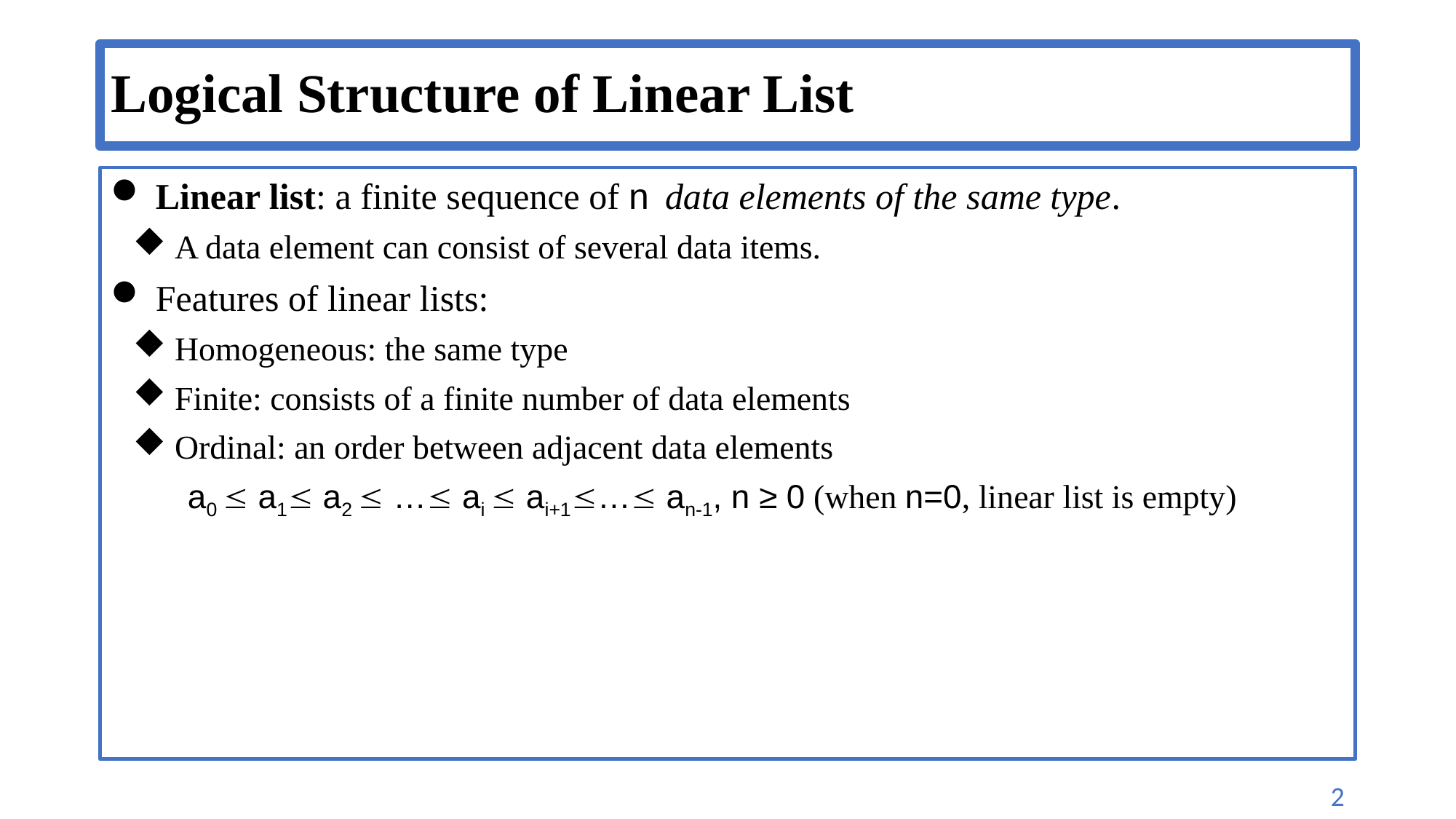

# Logical Structure of Linear List
Linear list: a finite sequence of nzdata elements of the same type.
A data element can consist of several data items.
Features of linear lists:
Homogeneous: the same type
Finite: consists of a finite number of data elements
Ordinal: an order between adjacent data elements
a0 ≤ a1≤ a2 ≤ …≤ ai ≤ ai+1≤…≤ an-1, n ≥ 0 (when n=0, linear list is empty)